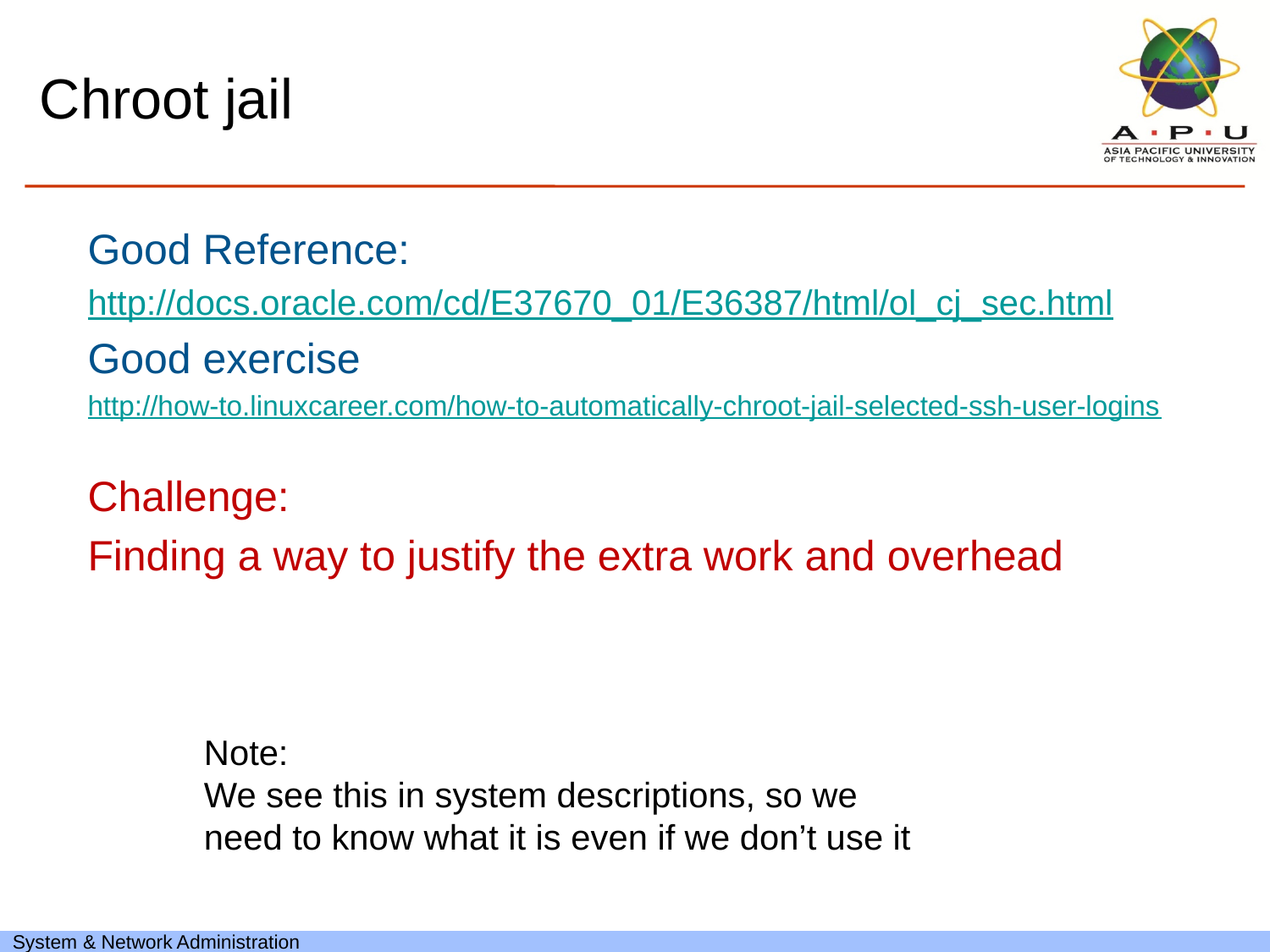

# Chroot jail
Good Reference:
http://docs.oracle.com/cd/E37670_01/E36387/html/ol_cj_sec.html
Good exercise
http://how-to.linuxcareer.com/how-to-automatically-chroot-jail-selected-ssh-user-logins

Challenge:
Finding a way to justify the extra work and overhead

Note:
We see this in system descriptions, so we need to know what it is even if we don’t use it